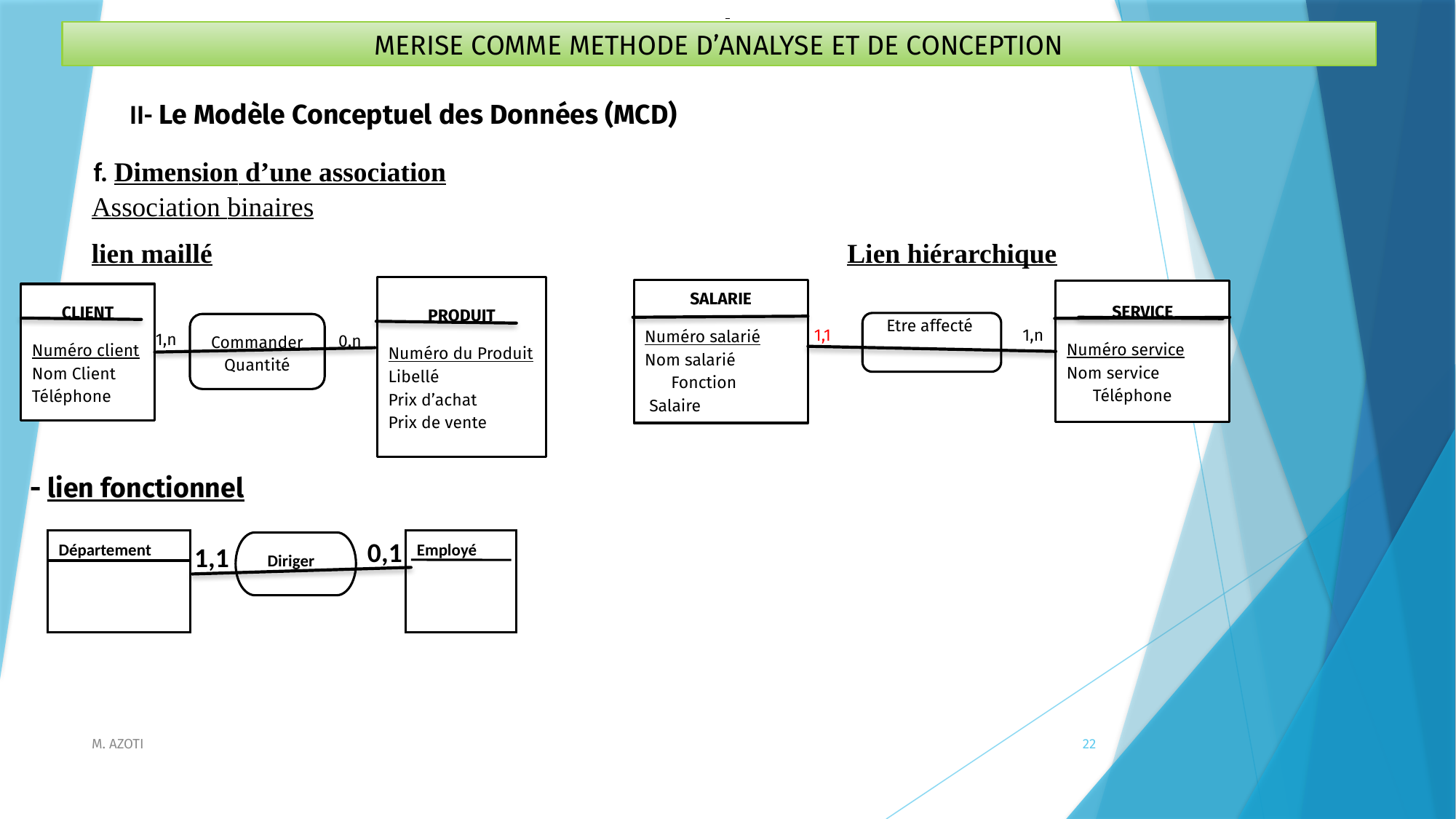

MERISE COMME METHODE D’ANALYSE ET DE CONCEPTION
II- Le Modèle Conceptuel des Données (MCD)
f. Dimension d’une association
Association binaires
lien maillé
Lien hiérarchique
PRODUIT
Numéro du Produit Libellé                      Prix d’achat             Prix de vente
CLIENT
Numéro client Nom Client Téléphone
Commander Quantité
1,n
0,n

SALARIE
Numéro salarié    Nom salarié                     Fonction               Salaire

SERVICE
Numéro service   Nom service                    Téléphone
Etre affecté

1,1
1,n
- lien fonctionnel
 0,1
Département
Employé
    Diriger

 1,1
M. AZOTI
22